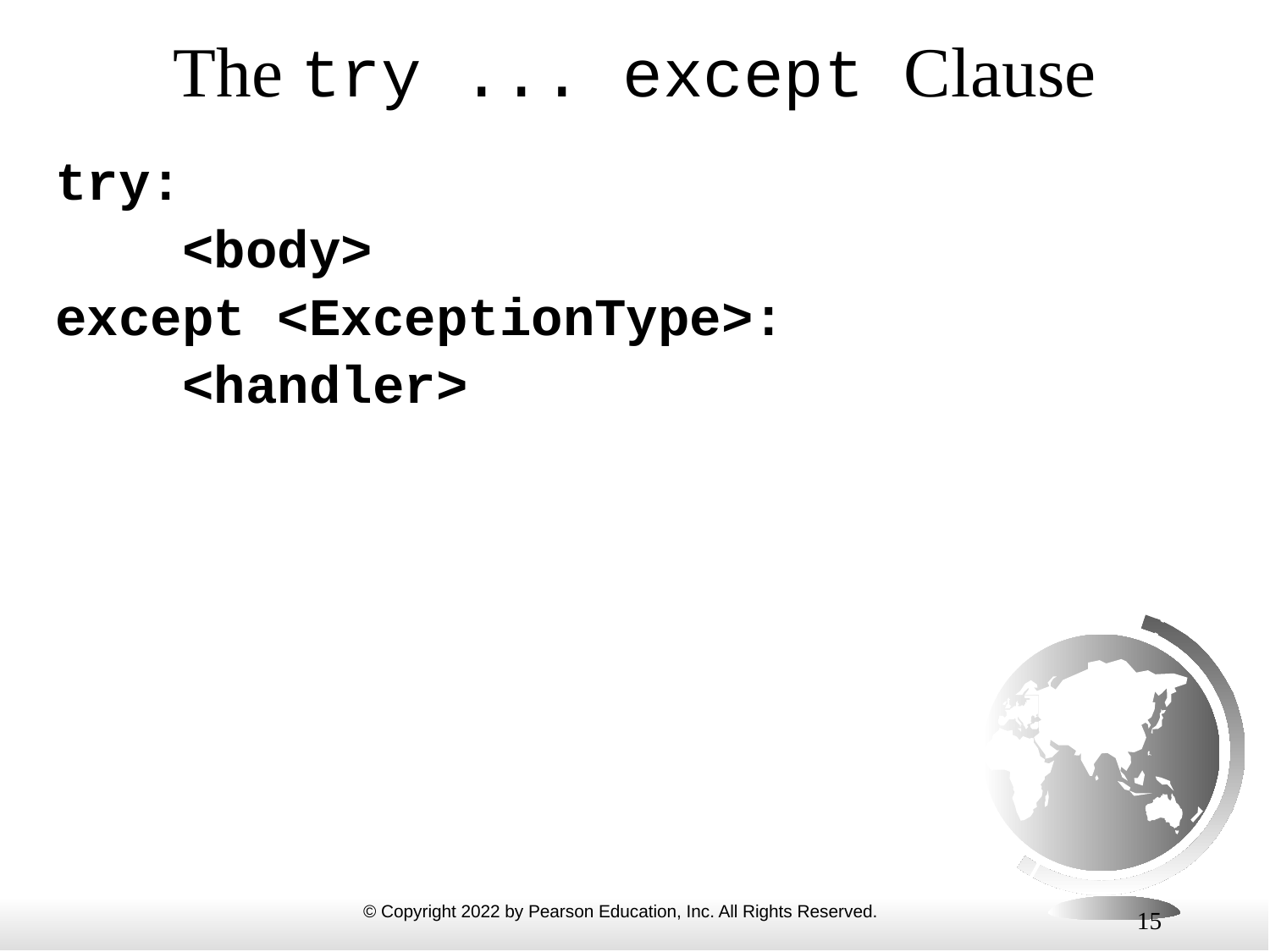

# The try ... except Clause
try:
    <body>
except <ExceptionType>:
    <handler>
15